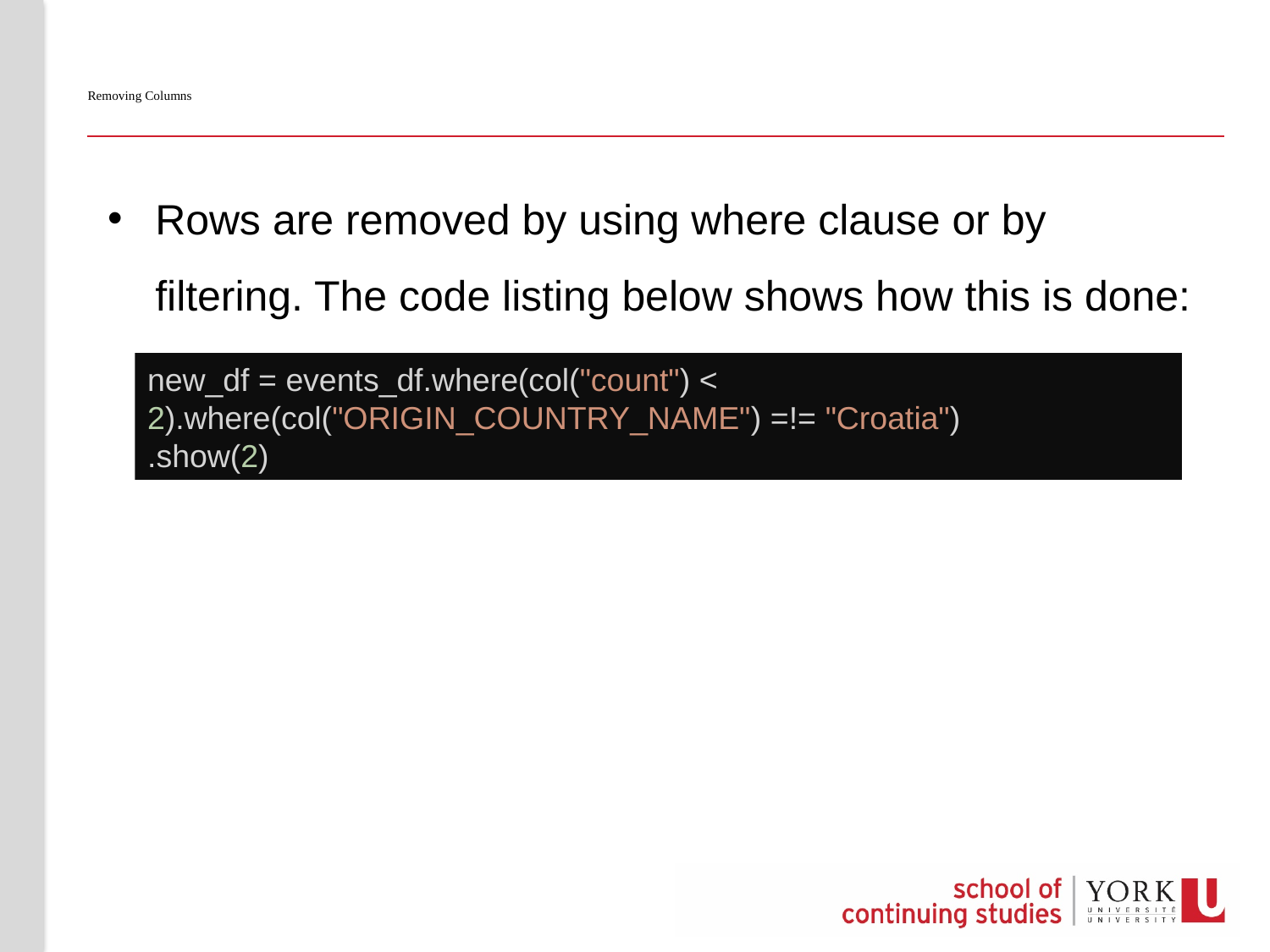

# Removing Columns

Rows are removed by using where clause or by filtering. The code listing below shows how this is done:
new_df = events_df.where(col("count") < 2).where(col("ORIGIN_COUNTRY_NAME") =!= "Croatia")
.show(2)